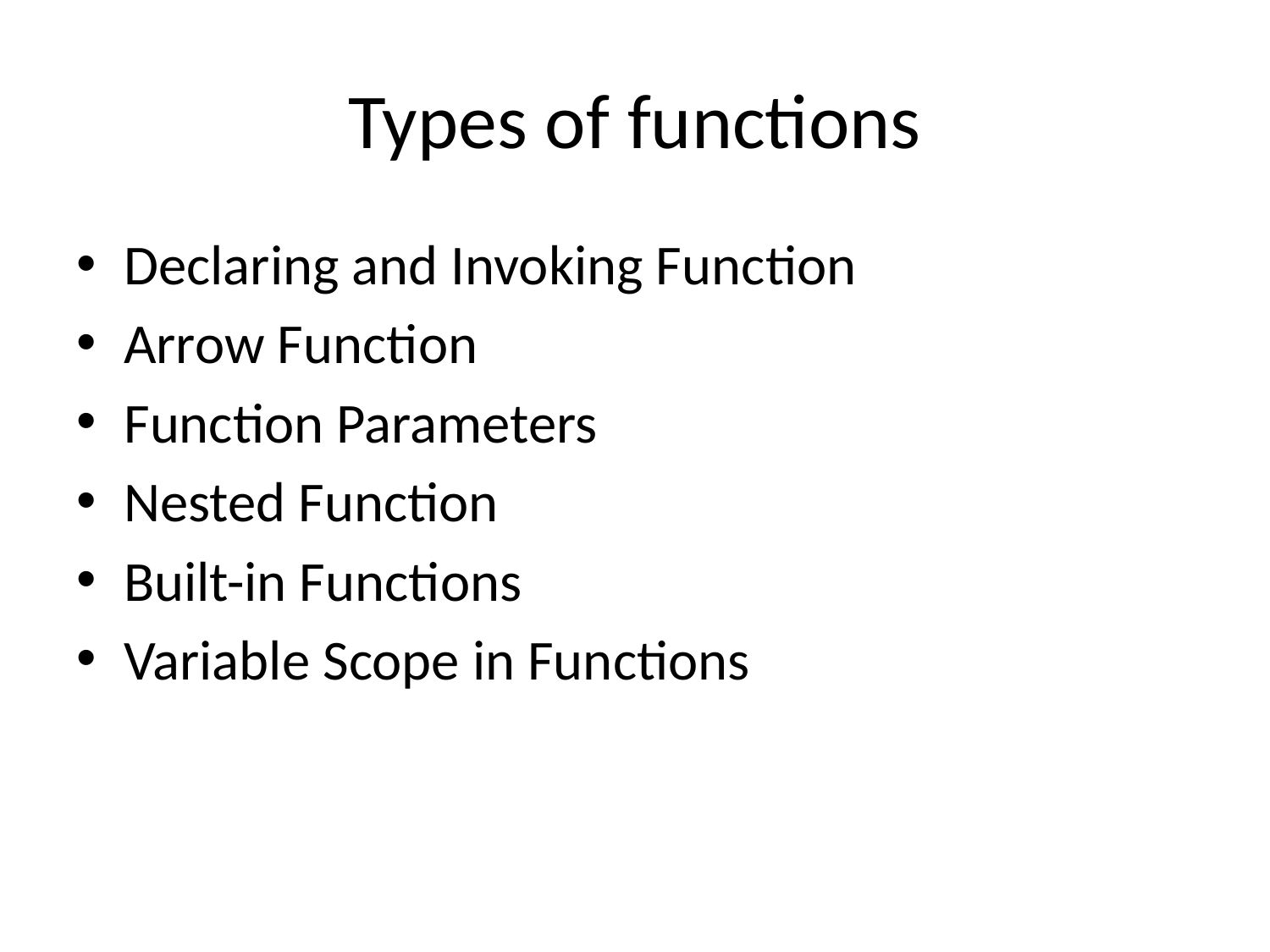

# Types of functions
Declaring and Invoking Function
Arrow Function
Function Parameters
Nested Function
Built-in Functions
Variable Scope in Functions